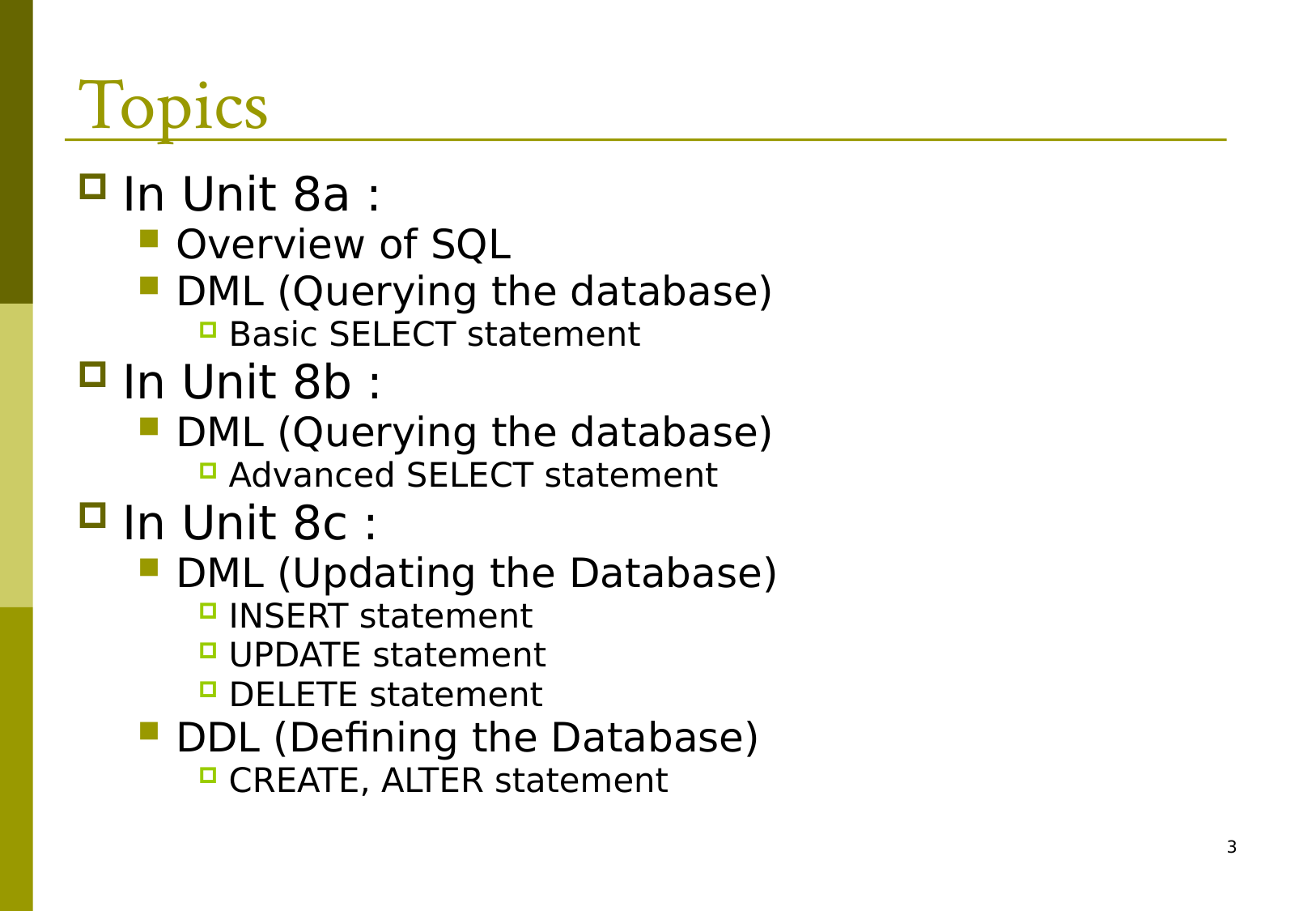

# Topics
In Unit 8a :
Overview of SQL
DML (Querying the database)
Basic SELECT statement
In Unit 8b :
DML (Querying the database)
Advanced SELECT statement
In Unit 8c :
DML (Updating the Database)
INSERT statement
UPDATE statement
DELETE statement
DDL (Defining the Database)
CREATE, ALTER statement
3